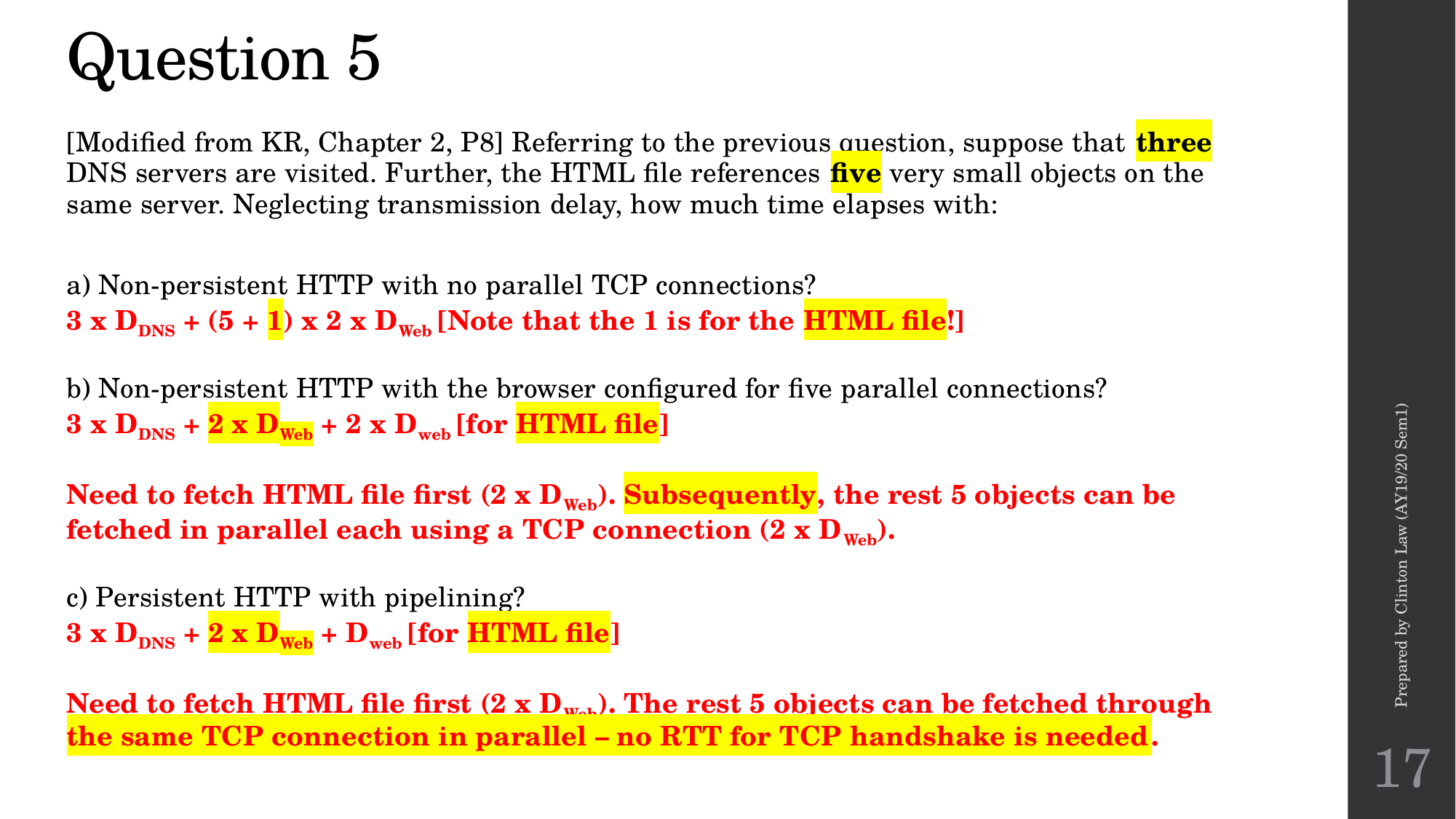

# Question 5
[Modified from KR, Chapter 2, P8] Referring to the previous question, suppose that three DNS servers are visited. Further, the HTML file references five very small objects on the same server. Neglecting transmission delay, how much time elapses with:

a) Non-persistent HTTP with no parallel TCP connections?
3 x DDNS + (5 + 1) x 2 x DWeb [Note that the 1 is for the HTML file!]

b) Non-persistent HTTP with the browser configured for five parallel connections?
3 x DDNS + 2 x DWeb + 2 x Dweb [for HTML file]

Need to fetch HTML file first (2 x DWeb). Subsequently, the rest 5 objects can be fetched in parallel each using a TCP connection (2 x DWeb).

c) Persistent HTTP with pipelining?
3 x DDNS + 2 x DWeb + Dweb [for HTML file]

Need to fetch HTML file first (2 x DWeb). The rest 5 objects can be fetched through the same TCP connection in parallel – no RTT for TCP handshake is needed.
Prepared by Clinton Law (AY19/20 Sem1)
17